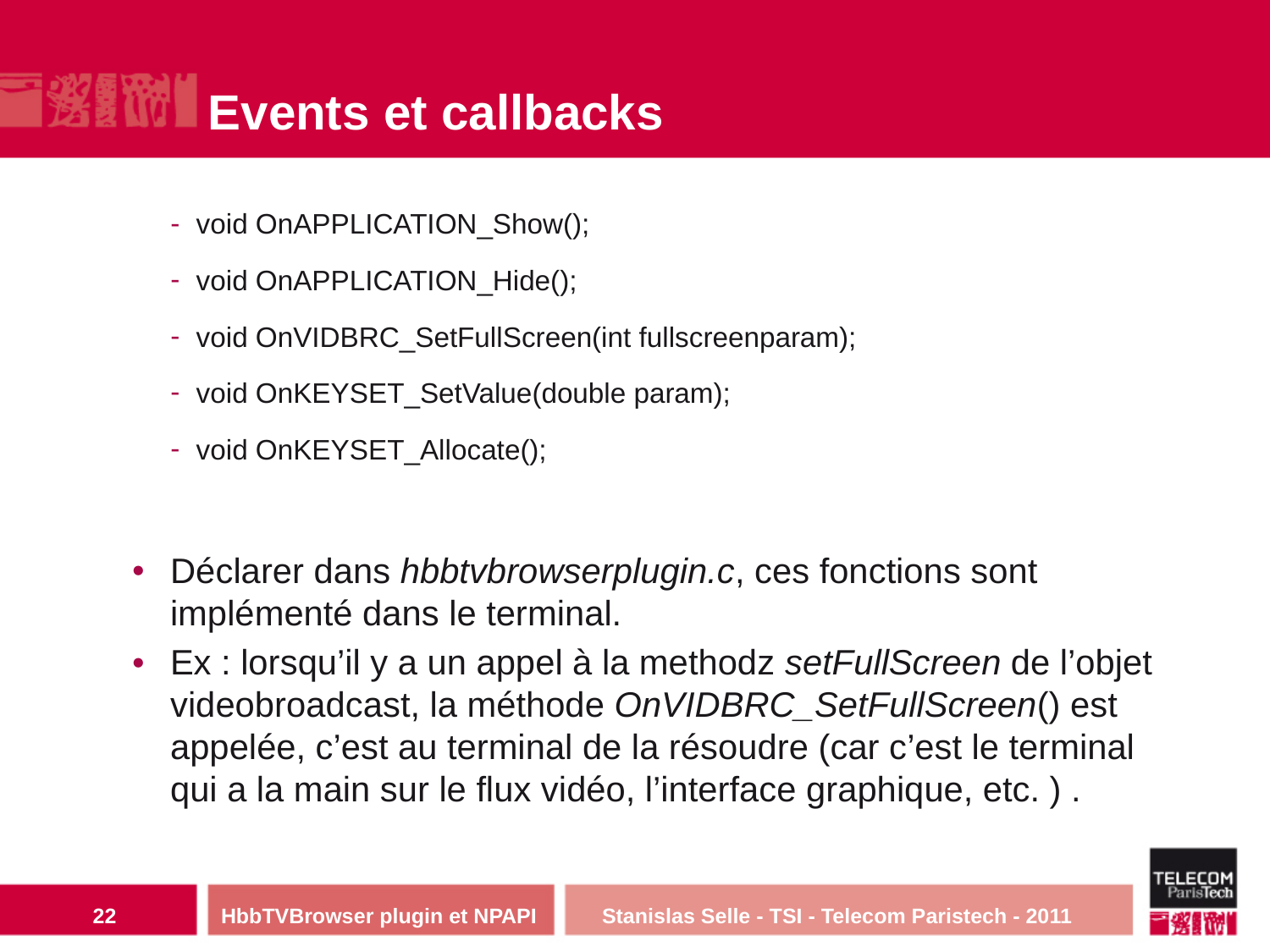

# Events et callbacks
void OnAPPLICATION_Show();
void OnAPPLICATION_Hide();
void OnVIDBRC_SetFullScreen(int fullscreenparam);
void OnKEYSET_SetValue(double param);
void OnKEYSET_Allocate();

Déclarer dans hbbtvbrowserplugin.c, ces fonctions sont implémenté dans le terminal.
Ex : lorsqu’il y a un appel à la methodz setFullScreen de l’objet videobroadcast, la méthode OnVIDBRC_SetFullScreen() est appelée, c’est au terminal de la résoudre (car c’est le terminal qui a la main sur le flux vidéo, l’interface graphique, etc. ) .
22
HbbTVBrowser plugin et NPAPI 	Stanislas Selle - TSI - Telecom Paristech - 2011